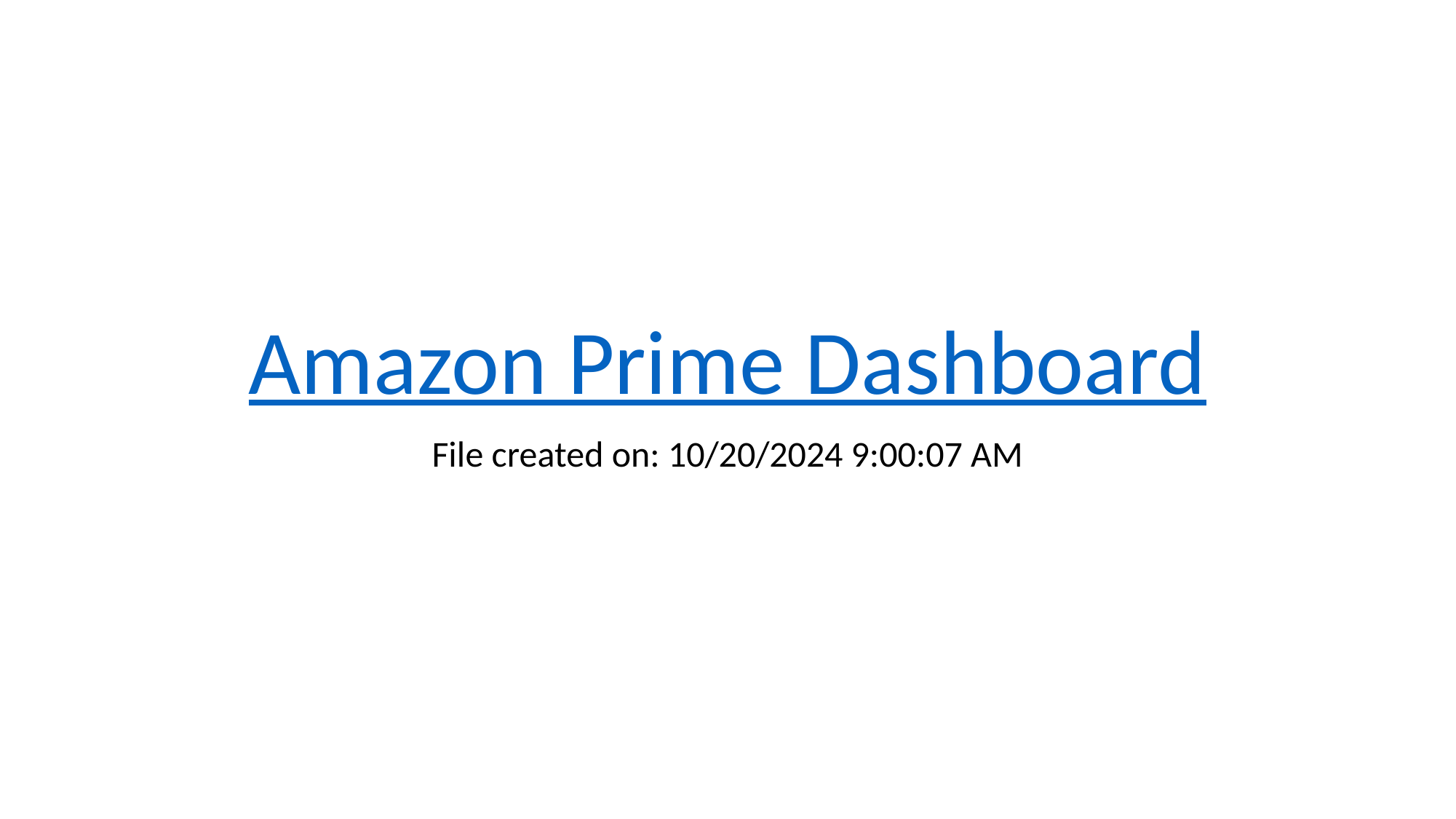

# Amazon Prime Dashboard
File created on: 10/20/2024 9:00:07 AM